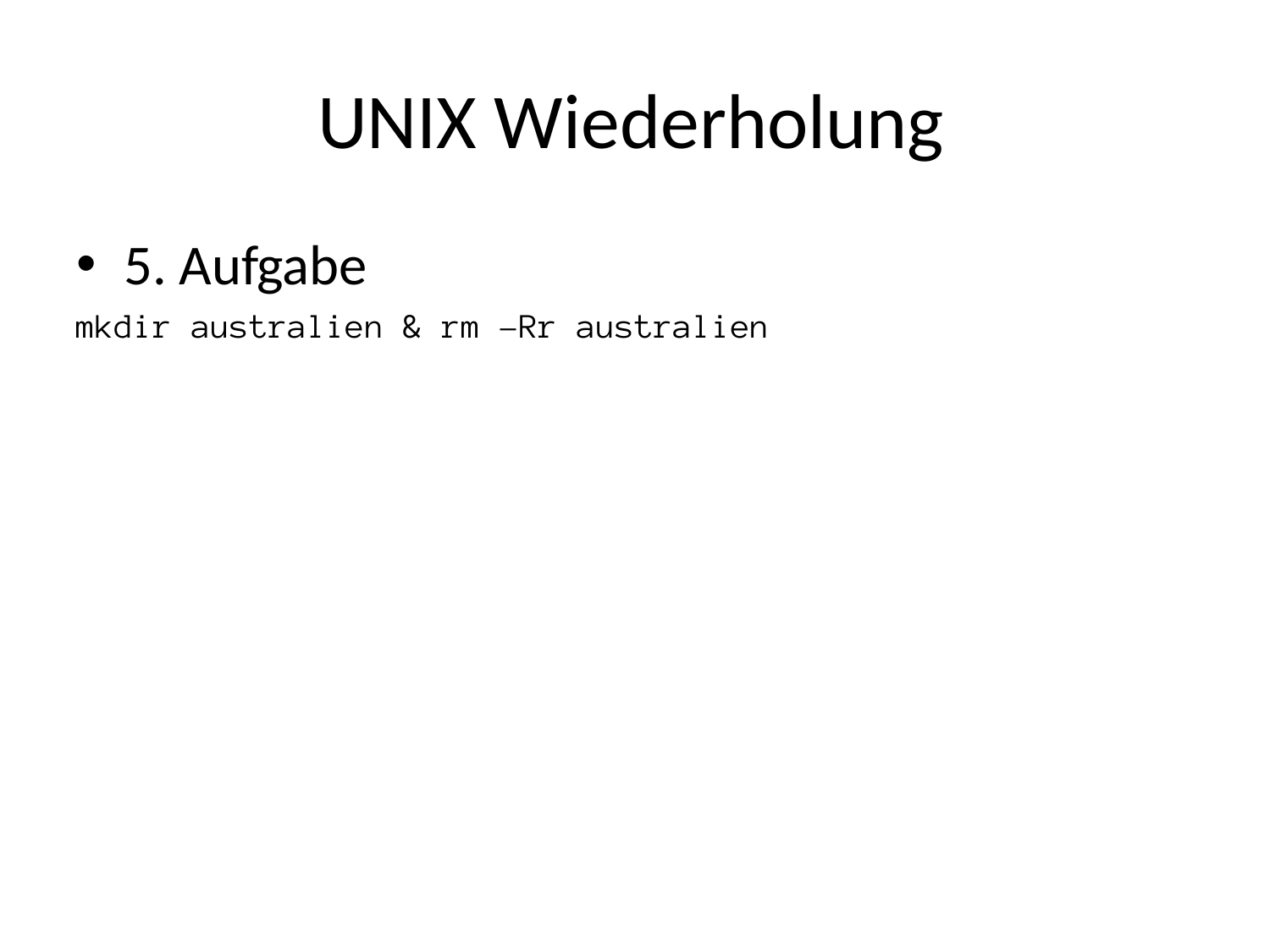

# UNIX Wiederholung
5. Aufgabe
mkdir australien & rm –Rr australien